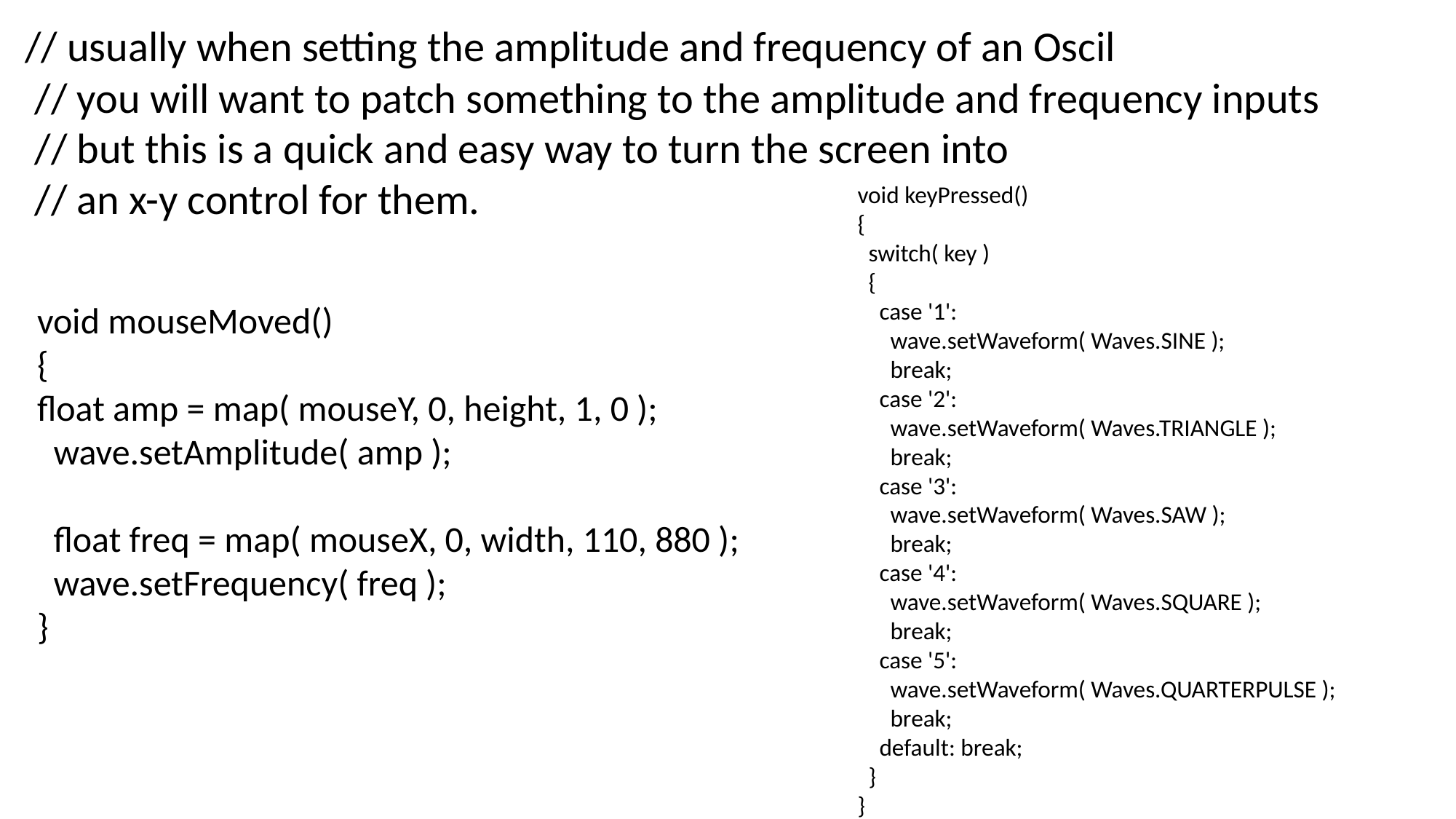

// usually when setting the amplitude and frequency of an Oscil
  // you will want to patch something to the amplitude and frequency inputs
  // but this is a quick and easy way to turn the screen into
  // an x-y control for them.

void keyPressed()
{
  switch( key )
  {
    case '1':
      wave.setWaveform( Waves.SINE );
      break;
    case '2':
      wave.setWaveform( Waves.TRIANGLE );
      break;
    case '3':
      wave.setWaveform( Waves.SAW );
      break;
    case '4':
      wave.setWaveform( Waves.SQUARE );
      break;
    case '5':
      wave.setWaveform( Waves.QUARTERPULSE );
      break;
    default: break;
  }
}
void mouseMoved()
{
float amp = map( mouseY, 0, height, 1, 0 );
  wave.setAmplitude( amp );

  float freq = map( mouseX, 0, width, 110, 880 );
  wave.setFrequency( freq );
}